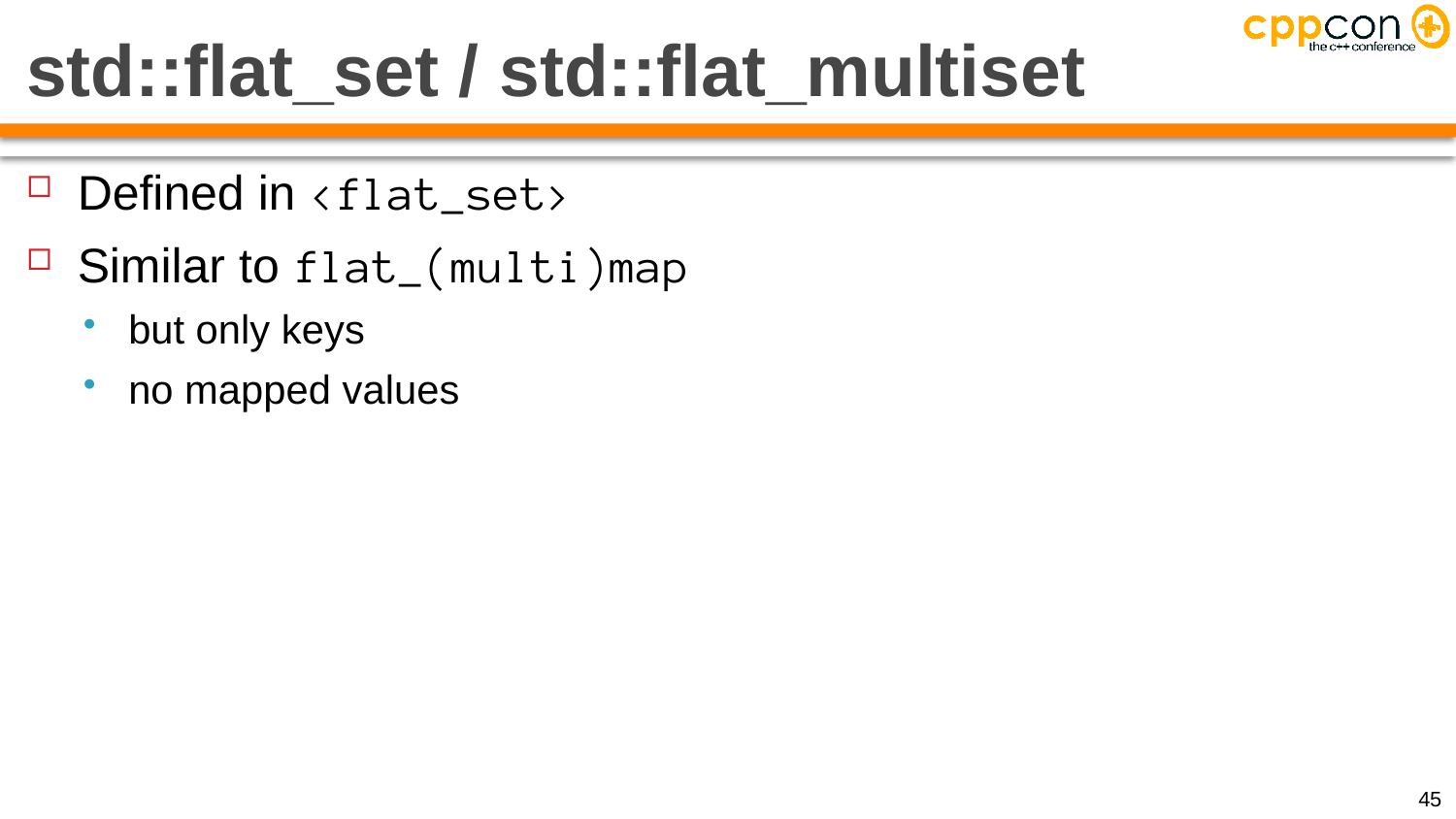

# std::flat_set / std::flat_multiset
Defined in <flat_set>
Similar to flat_(multi)map
but only keys
no mapped values